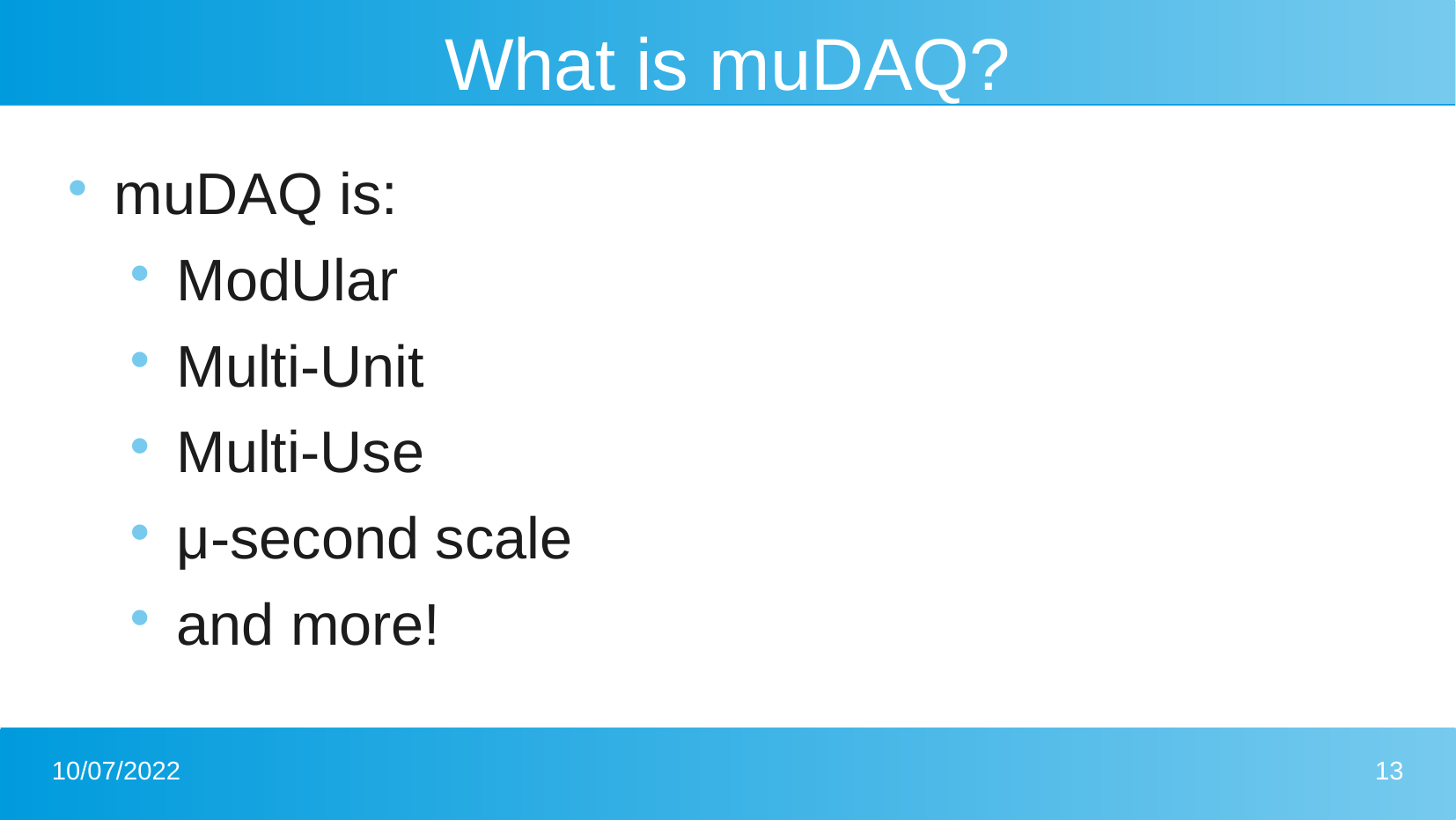

# What is muDAQ?
muDAQ is:
ModUlar
Multi-Unit
Multi-Use
μ-second scale
and more!
10/07/2022
13